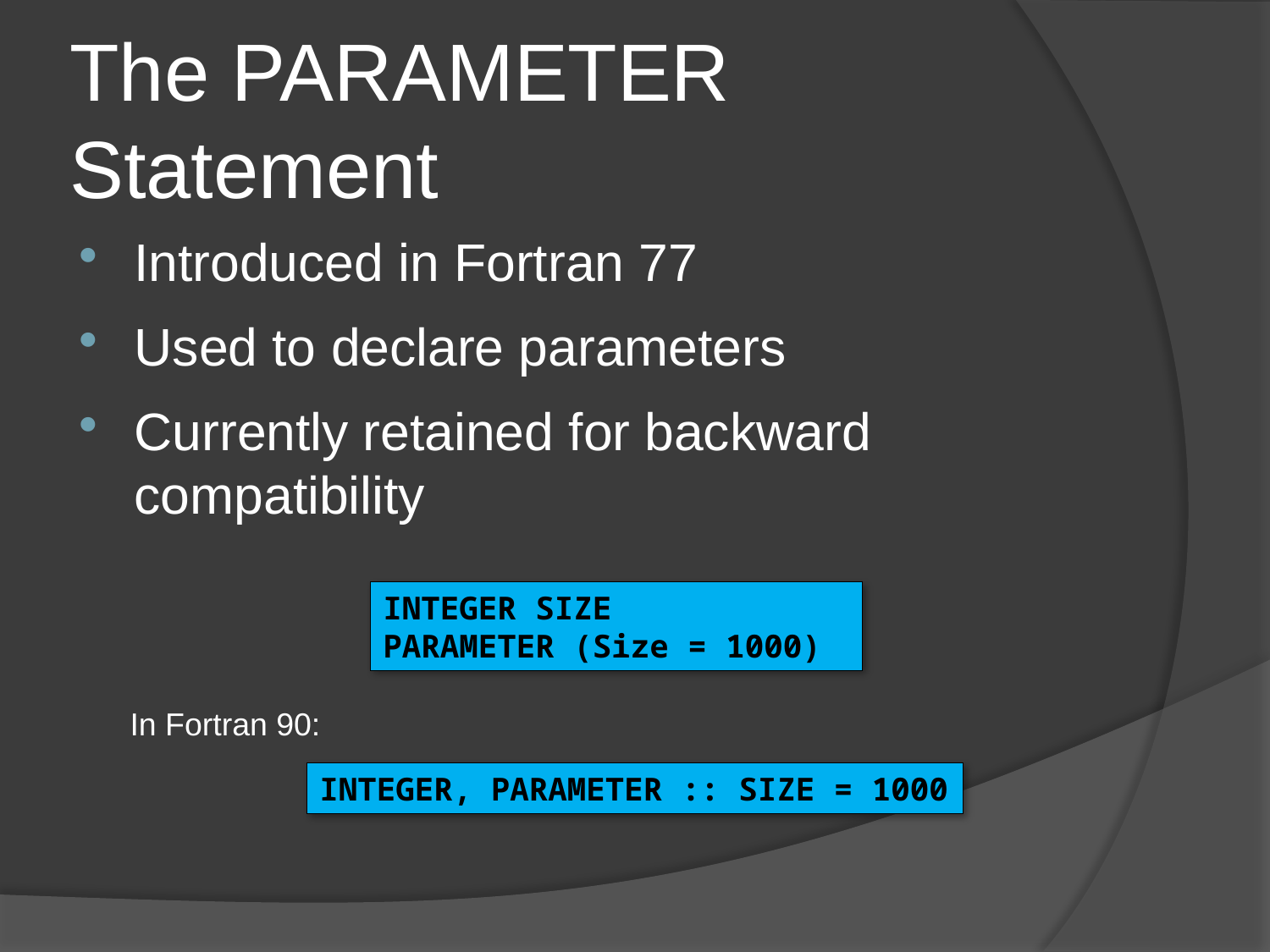

# The PARAMETER Statement
Introduced in Fortran 77
Used to declare parameters
Currently retained for backward compatibility

INTEGER SIZE
PARAMETER (Size = 1000)
In Fortran 90:
INTEGER, PARAMETER :: SIZE = 1000